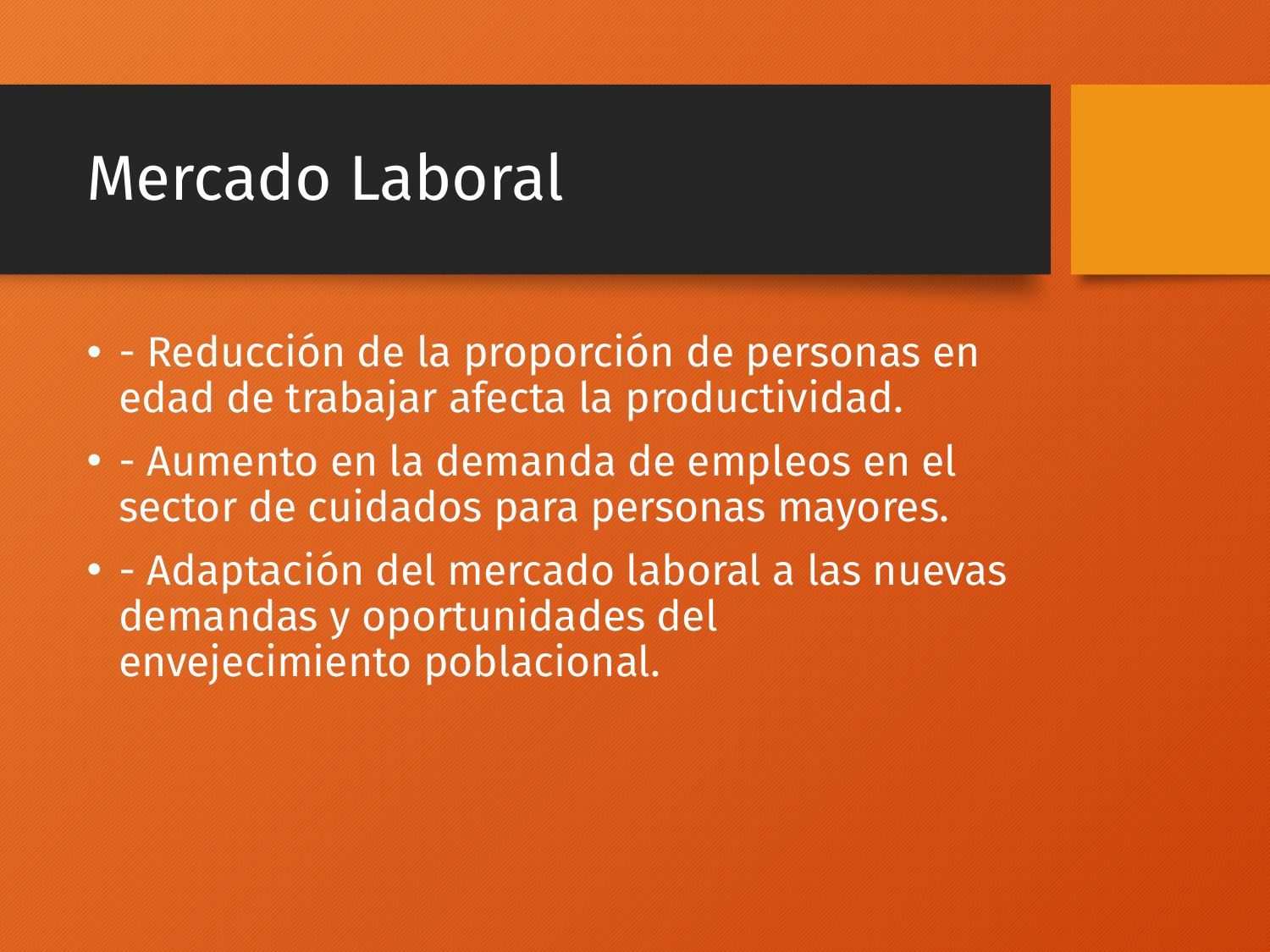

# Mercado Laboral
- Reducción de la proporción de personas en edad de trabajar afecta la productividad.
- Aumento en la demanda de empleos en el sector de cuidados para personas mayores.
- Adaptación del mercado laboral a las nuevas demandas y oportunidades del envejecimiento poblacional.